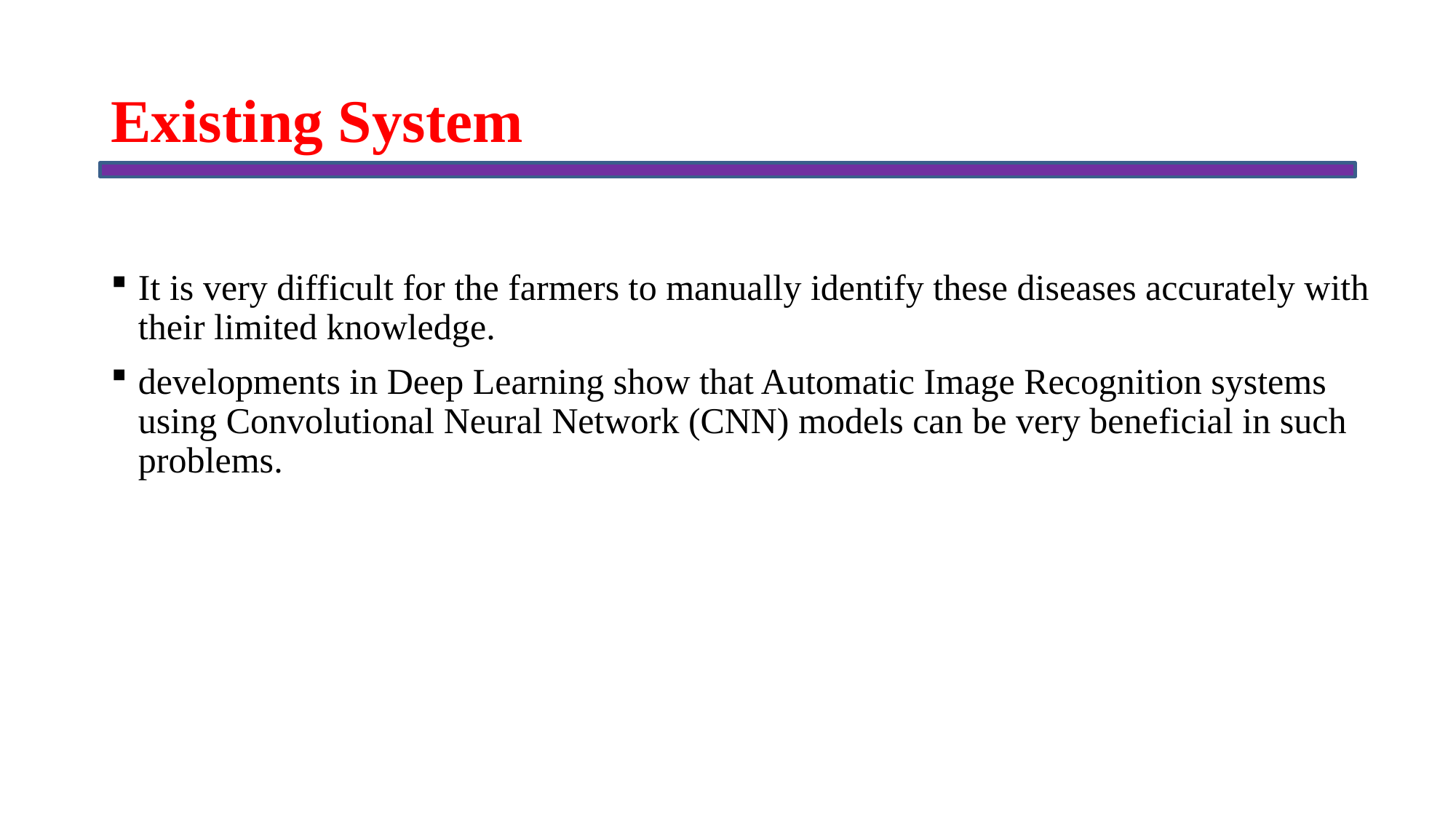

# Existing System

It is very difficult for the farmers to manually identify these diseases accurately with their limited knowledge.
developments in Deep Learning show that Automatic Image Recognition systems using Convolutional Neural Network (CNN) models can be very beneficial in such problems.